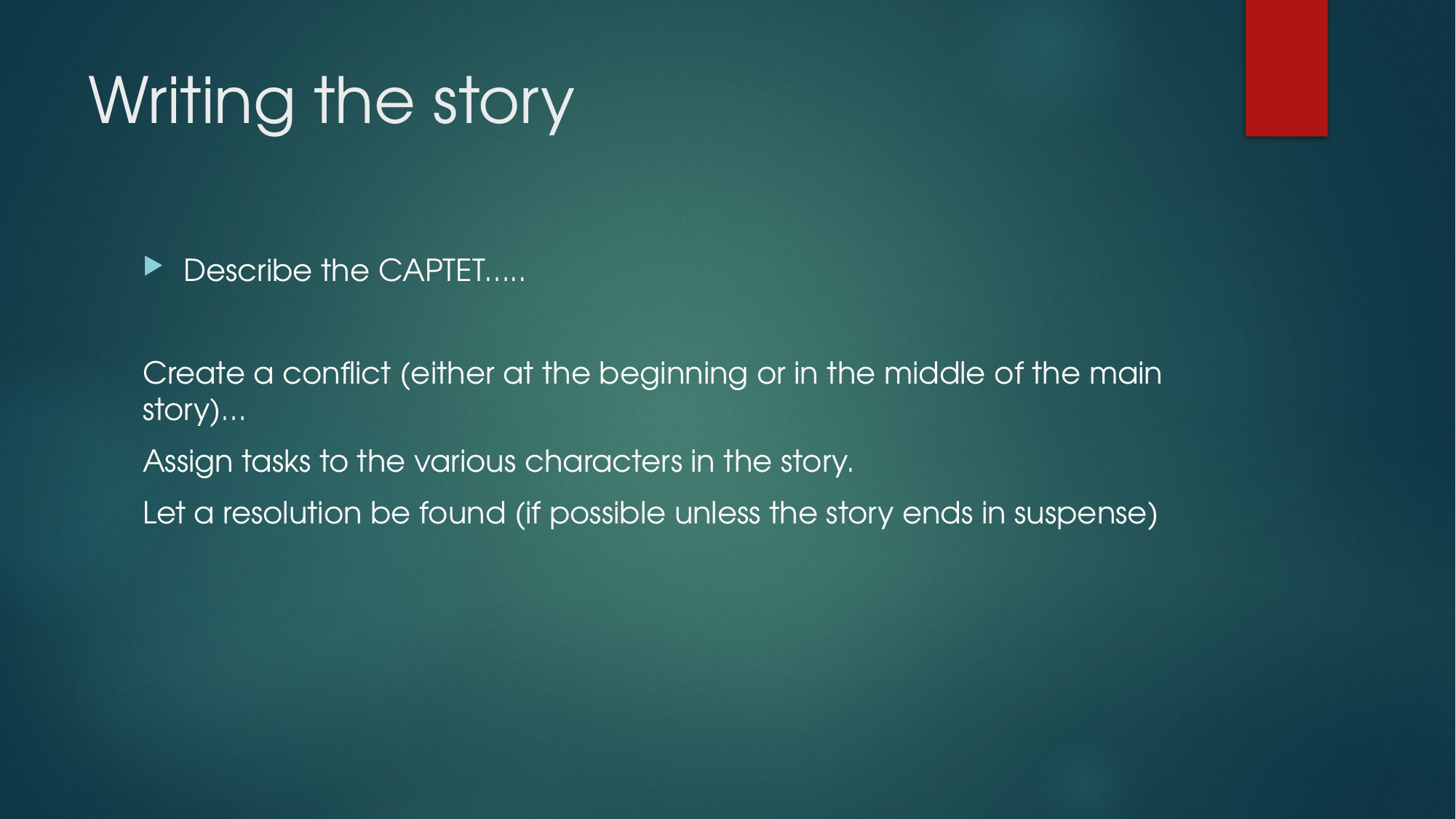

# Writing the story
Describe the CAPTET…..

Create a conflict (either at the beginning or in the middle of the main story)…
Assign tasks to the various characters in the story.
Let a resolution be found (if possible unless the story ends in suspense)